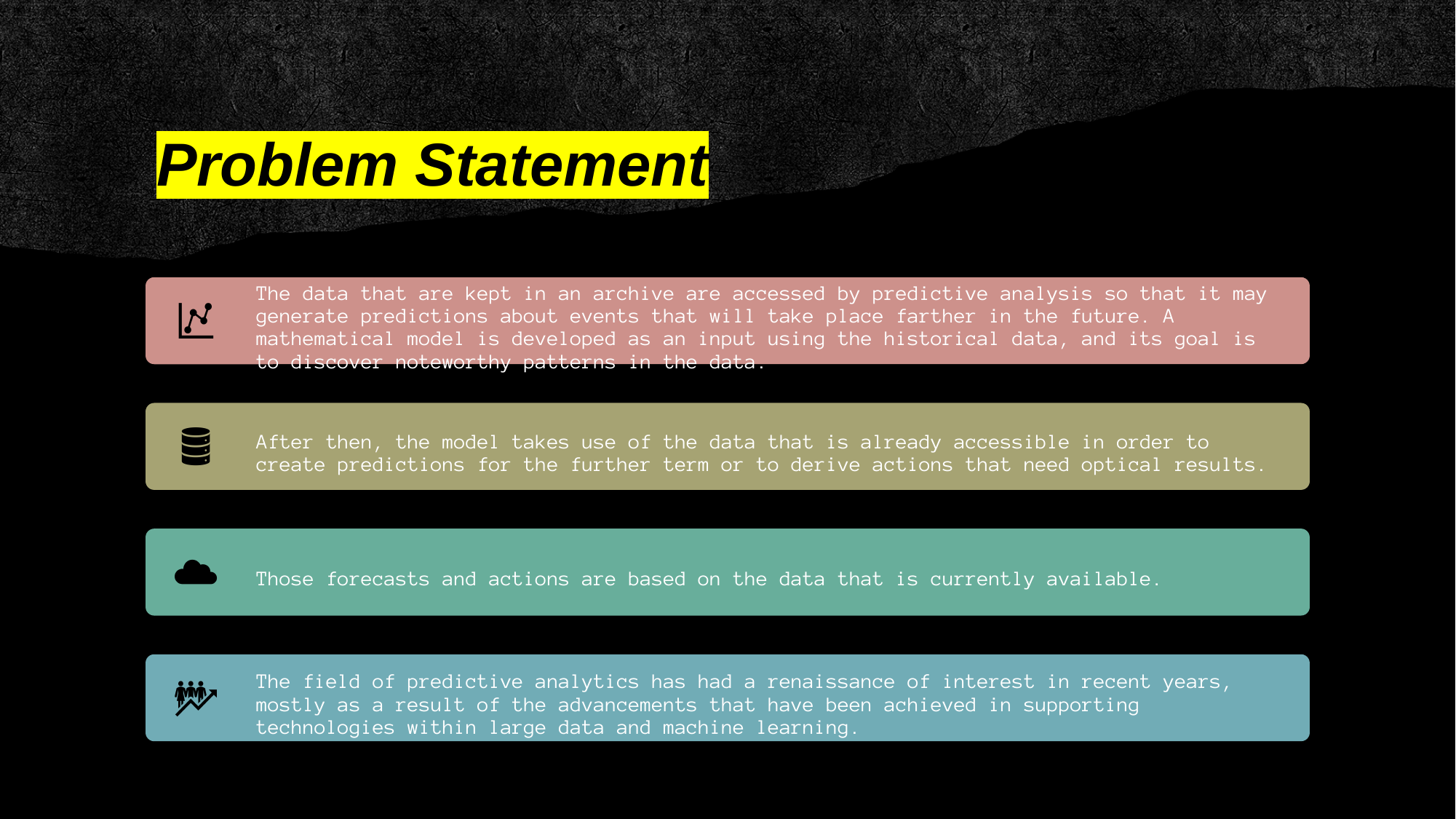

# Problem Statement
The data that are kept in an archive are accessed by predictive analysis so that it may generate predictions about events that will take place farther in the future. A mathematical model is developed as an input using the historical data, and its goal is to discover noteworthy patterns in the data.
After then, the model takes use of the data that is already accessible in order to create predictions for the further term or to derive actions that need optical results.
Those forecasts and actions are based on the data that is currently available.
The field of predictive analytics has had a renaissance of interest in recent years, mostly as a result of the advancements that have been achieved in supporting technologies within large data and machine learning.